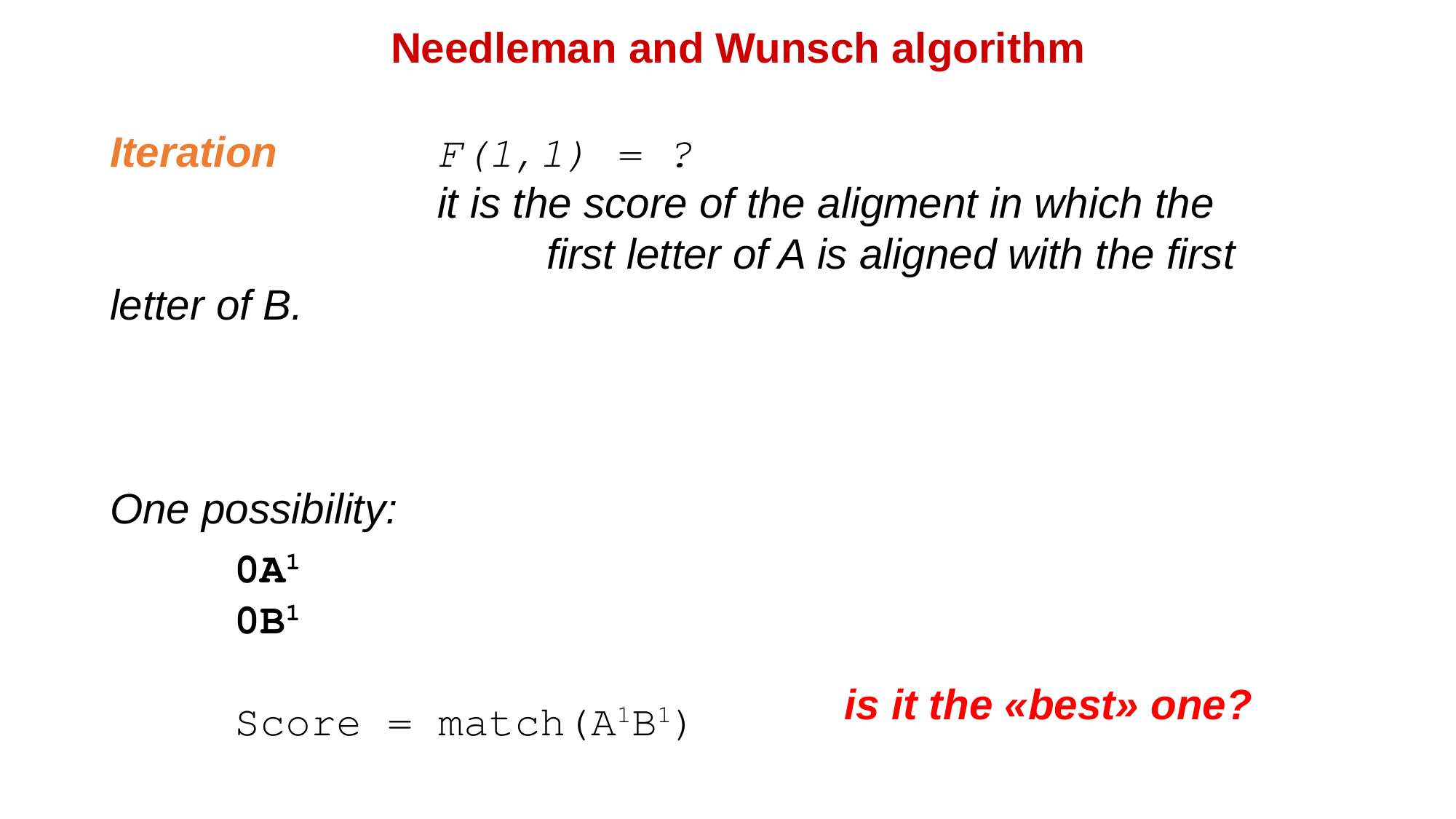

Needleman and Wunsch algorithm
Iteration		F(1,1) = ?
			it is the score of the aligment in which the 					first letter of A is aligned with the first letter of B.

One possibility:
0A1
0B1

Score = match(A1B1)
is it the «best» one?